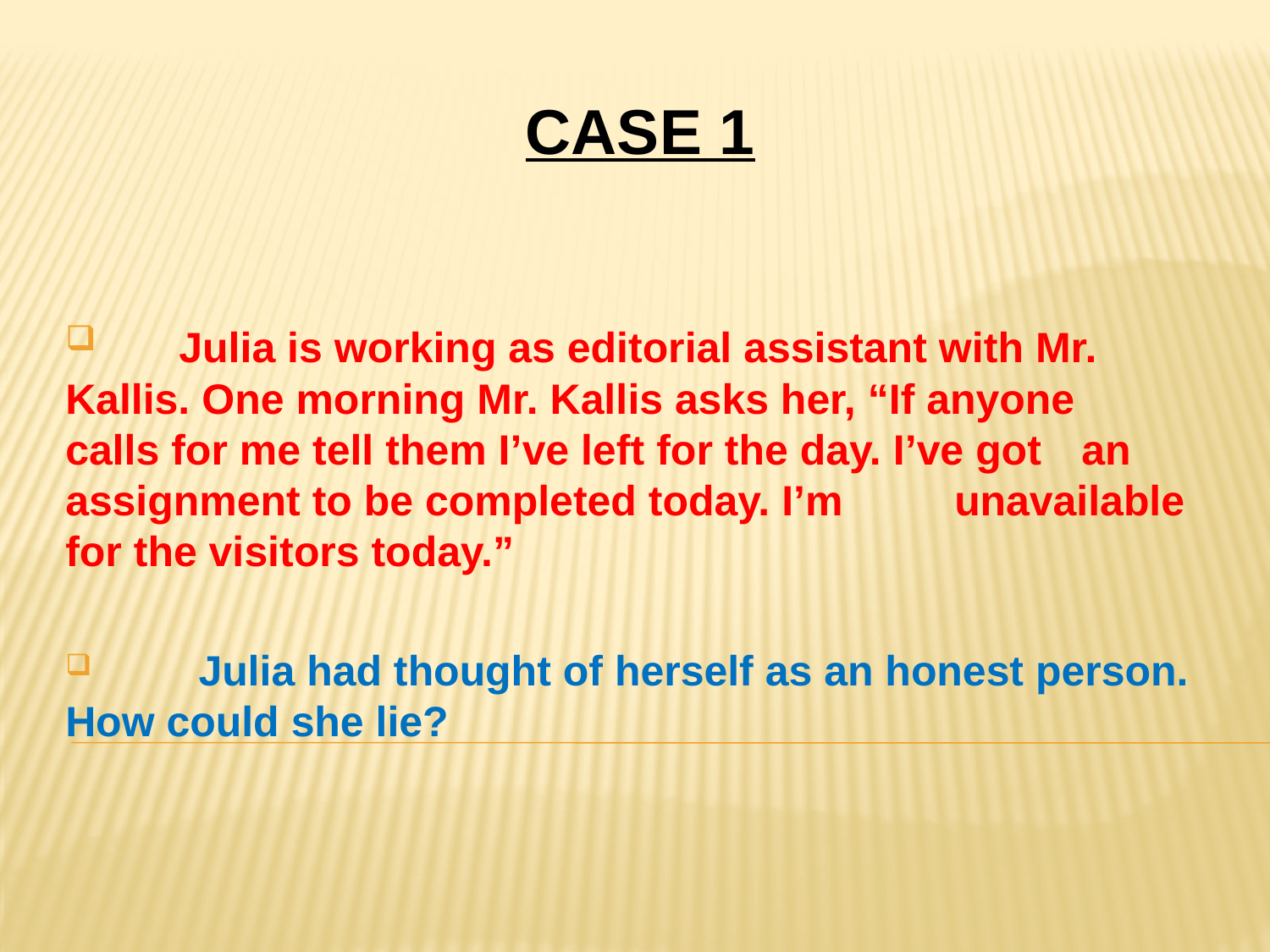

# CASE 1
     Julia is working as editorial assistant with Mr. 	Kallis. One morning Mr. Kallis asks her, “If anyone 	calls for me tell them I’ve left for the day. I’ve got 	an assignment to be completed today. I’m 	unavailable for the visitors today.”

         Julia had thought of herself as an honest person. 	How could she lie?